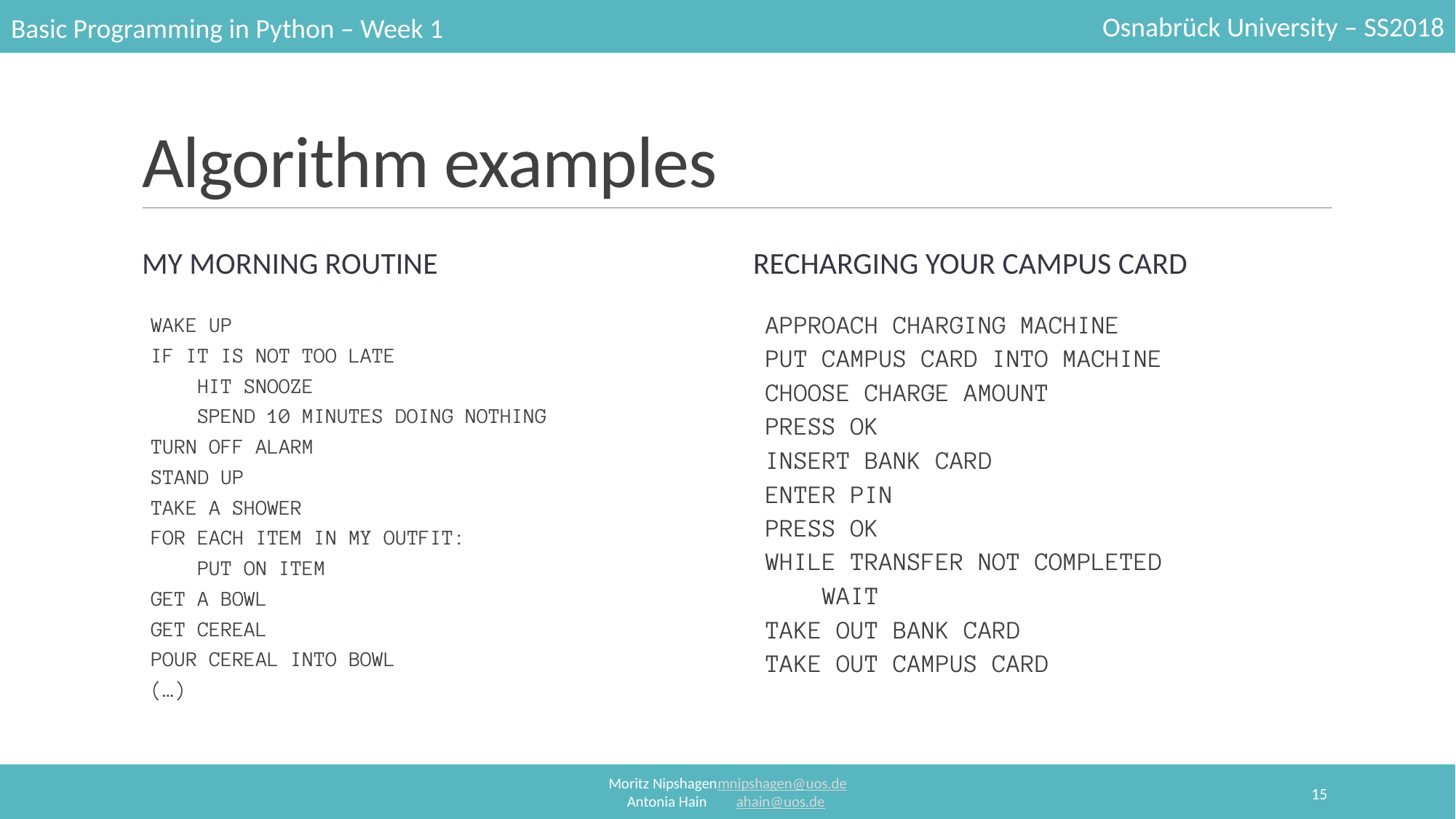

# Algorithm examples
My morning routine
Recharging your campus card
WAKE UP
IF IT IS NOT TOO LATE
    HIT SNOOZE
    SPEND 10 MINUTES DOING NOTHING
TURN OFF ALARM
STAND UP
TAKE A SHOWER
FOR EACH ITEM IN MY OUTFIT:
    PUT ON ITEM
GET A BOWL
GET CEREAL
POUR CEREAL INTO BOWL
(…)
APPROACH CHARGING MACHINE
PUT CAMPUS CARD INTO MACHINE
CHOOSE CHARGE AMOUNT
PRESS OK
INSERT BANK CARD
ENTER PIN
PRESS OK
WHILE TRANSFER NOT COMPLETED
    WAIT
TAKE OUT BANK CARD
TAKE OUT CAMPUS CARD
15